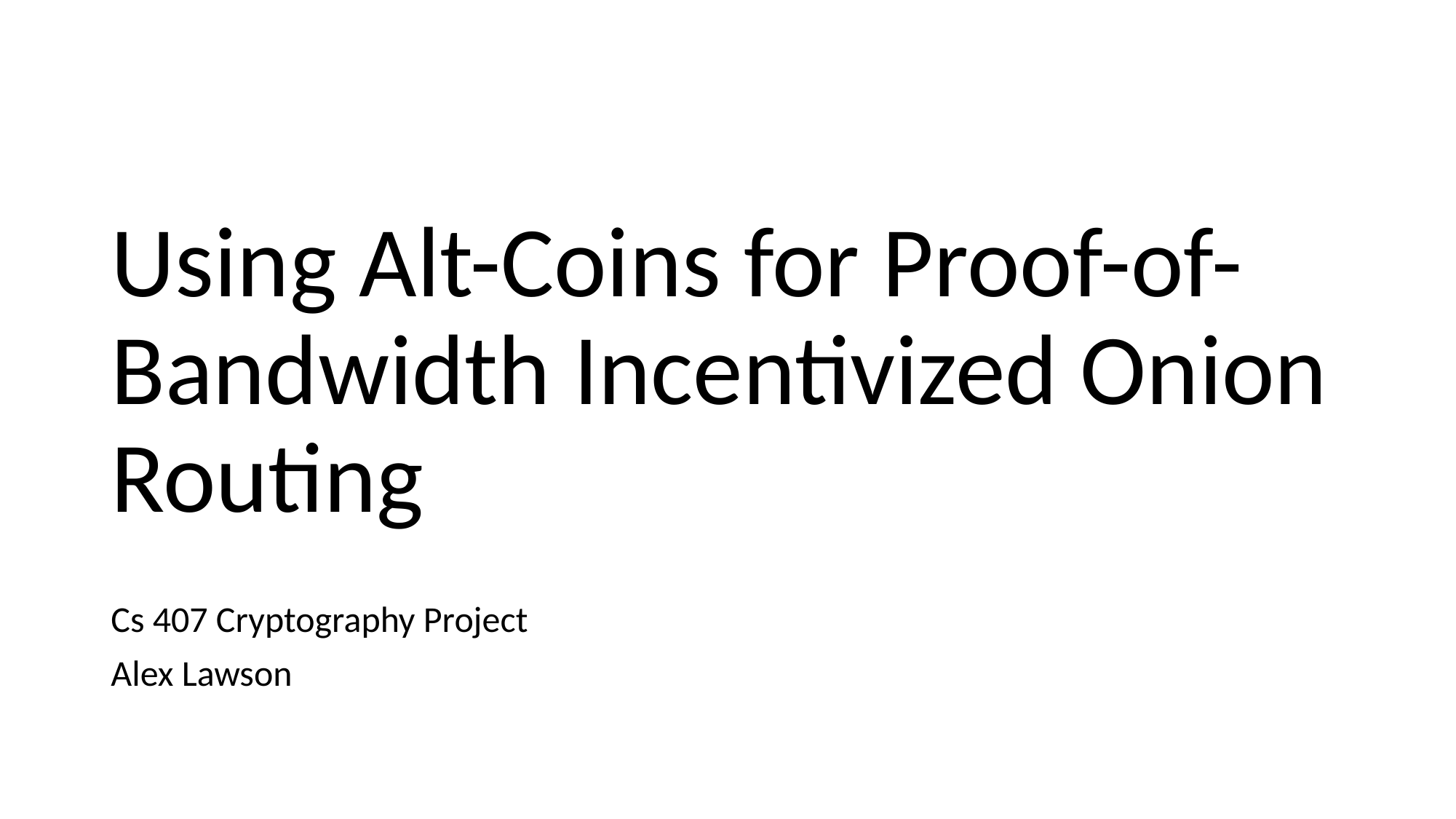

# Using Alt-Coins for Proof-of-Bandwidth Incentivized Onion Routing
Cs 407 Cryptography Project
Alex Lawson